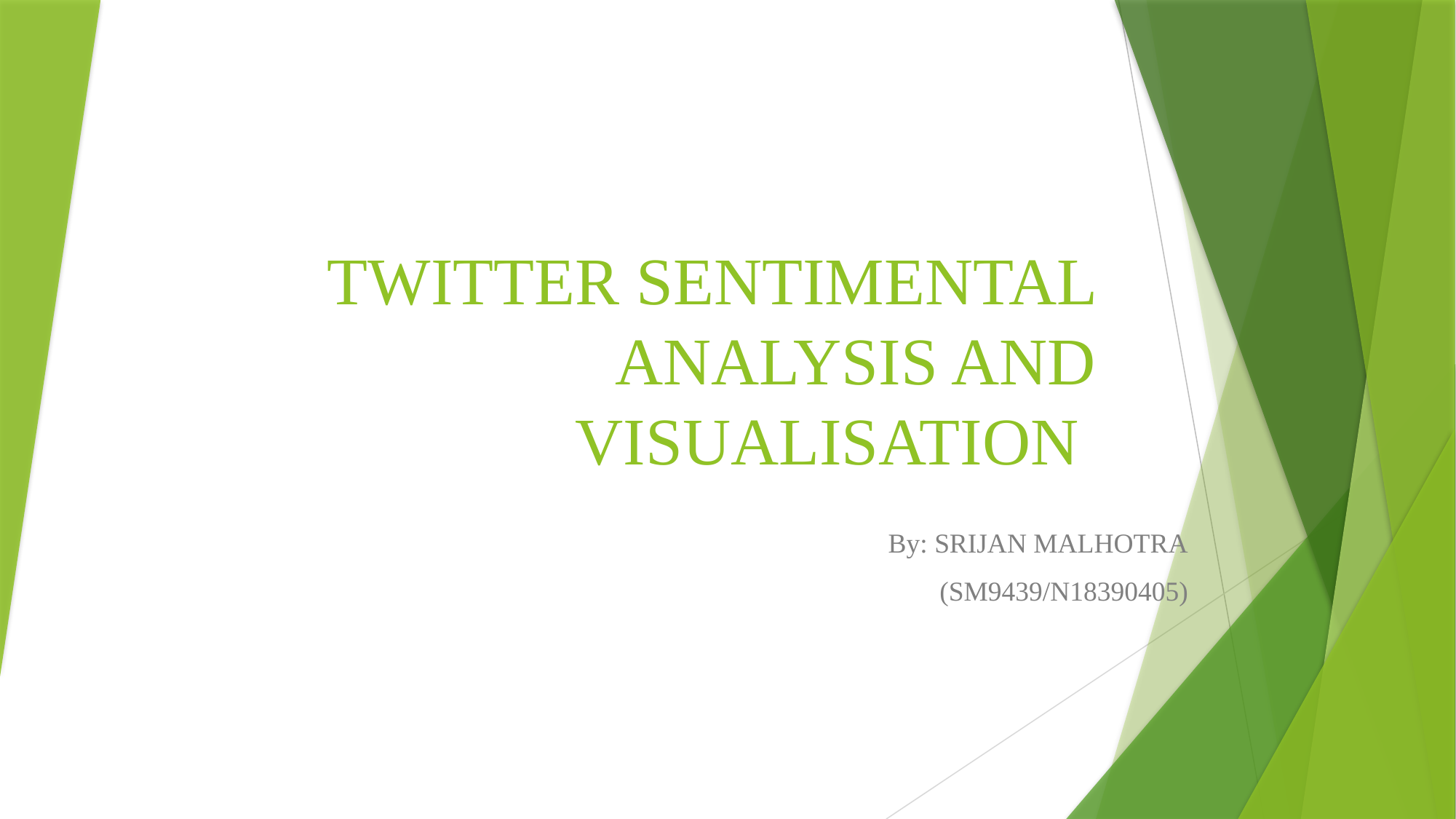

# TWITTER SENTIMENTAL ANALYSIS AND VISUALISATION
By: SRIJAN MALHOTRA
(SM9439/N18390405)